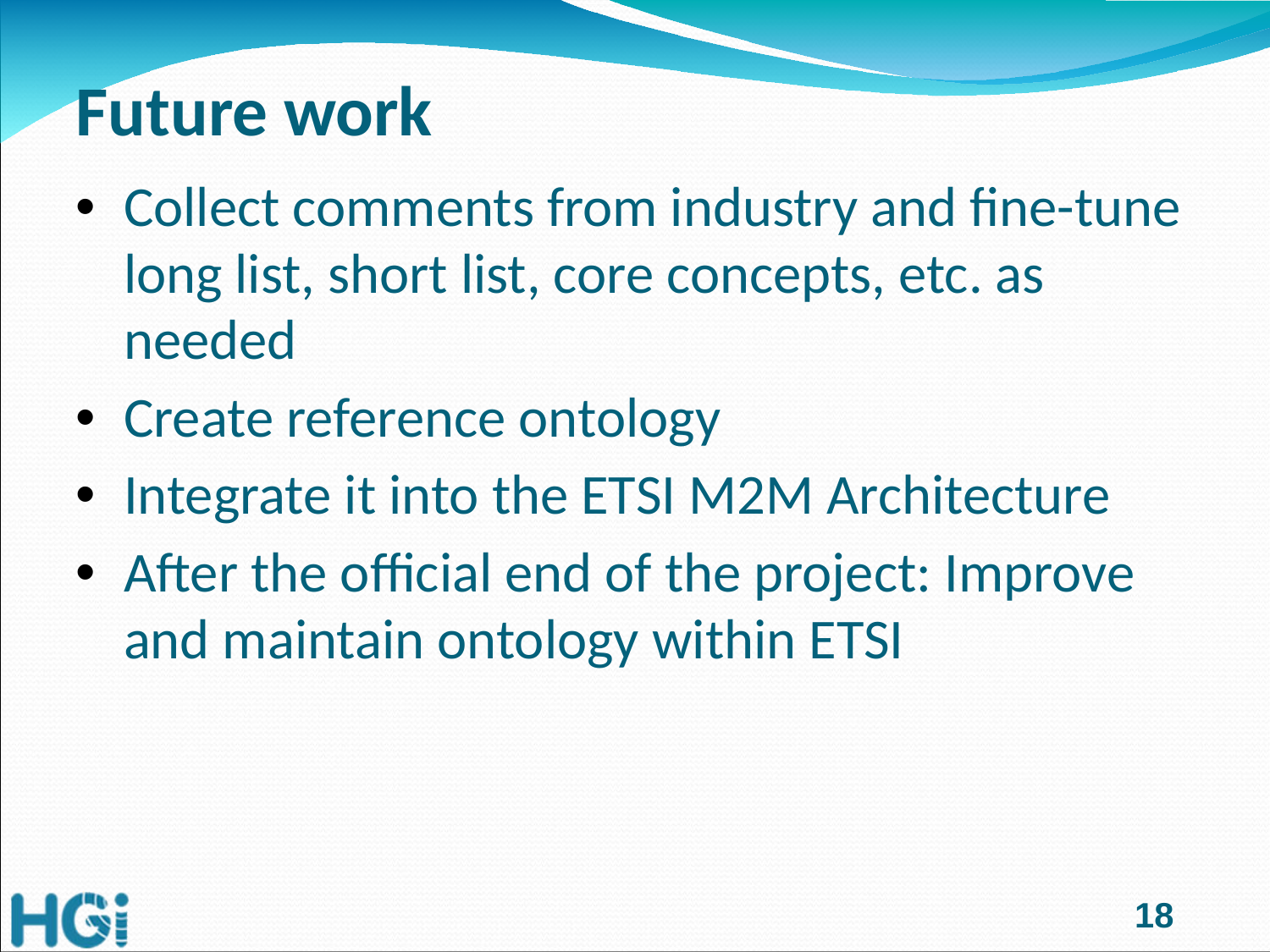

# Future work
Collect comments from industry and fine-tune long list, short list, core concepts, etc. as needed
Create reference ontology
Integrate it into the ETSI M2M Architecture
After the official end of the project: Improve and maintain ontology within ETSI
18